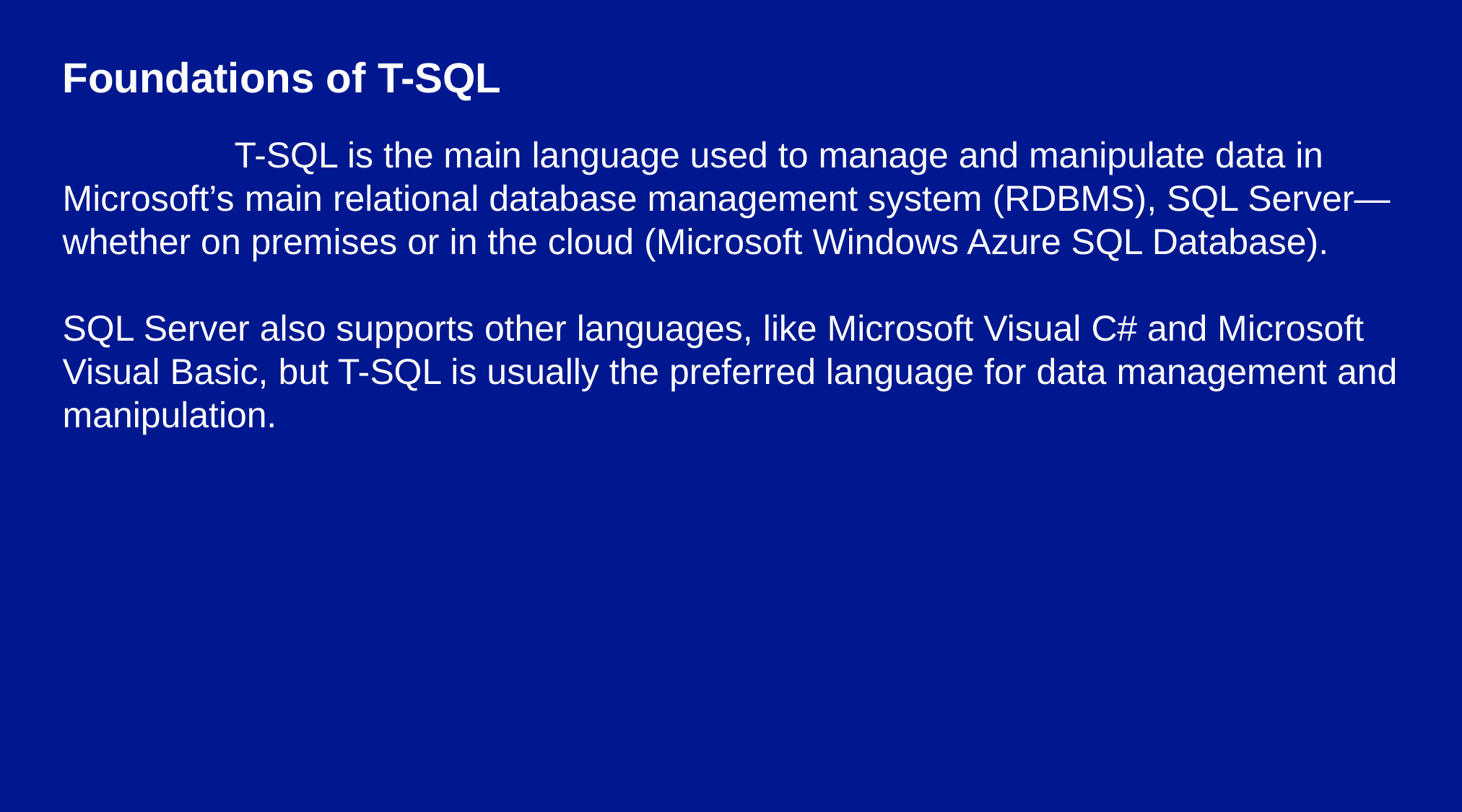

Foundations of T-SQL
                 T-SQL is the main language used to manage and manipulate data in Microsoft’s main relational database management system (RDBMS), SQL Server—whether on premises or in the cloud (Microsoft Windows Azure SQL Database).

SQL Server also supports other languages, like Microsoft Visual C# and Microsoft Visual Basic, but T-SQL is usually the preferred language for data management and manipulation.